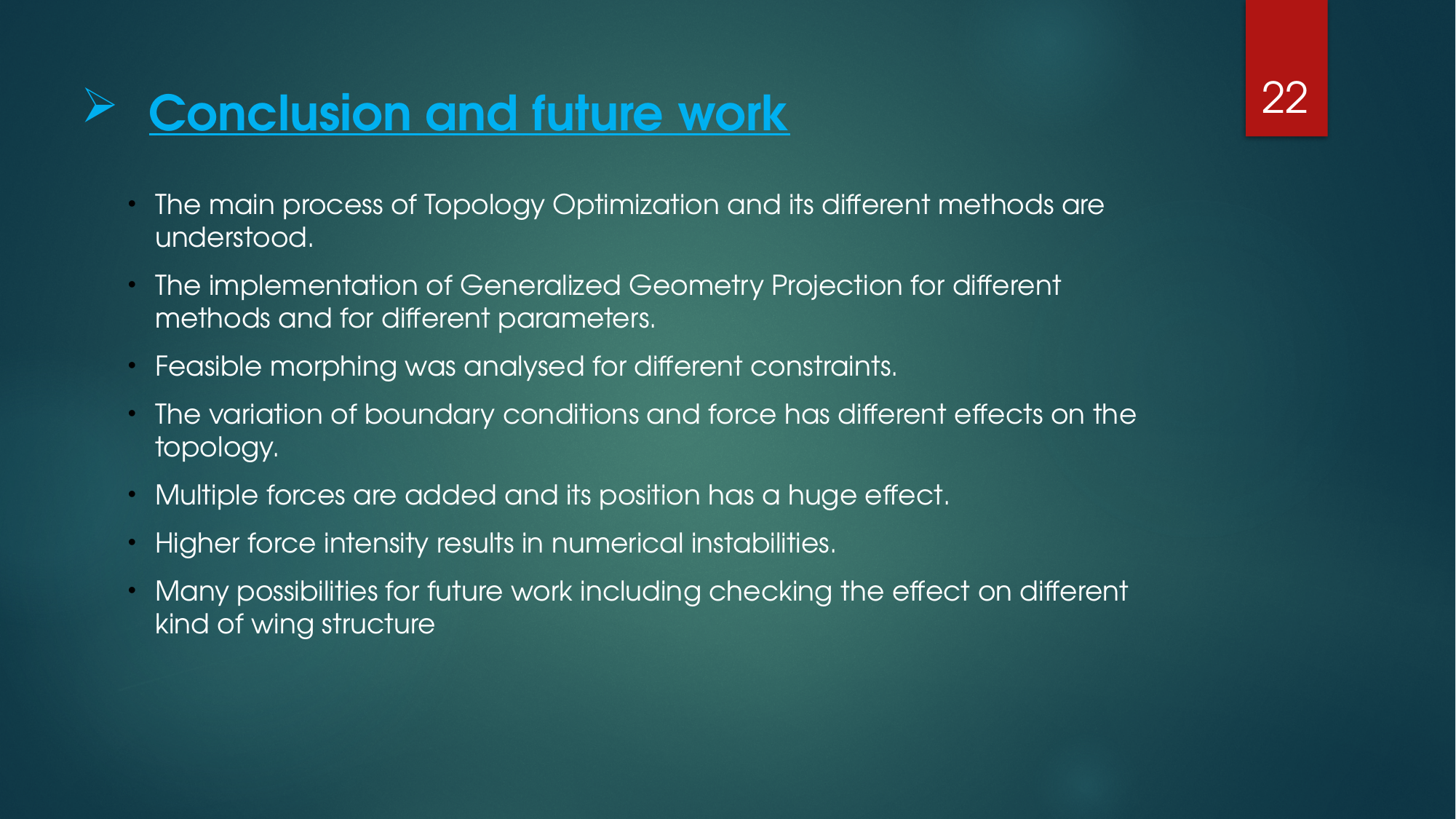

22
Conclusion and future work
The main process of Topology Optimization and its different methods are understood.
The implementation of Generalized Geometry Projection for different methods and for different parameters.
Feasible morphing was analysed for different constraints.
The variation of boundary conditions and force has different effects on the topology.
Multiple forces are added and its position has a huge effect.
Higher force intensity results in numerical instabilities.
Many possibilities for future work including checking the effect on different kind of wing structure